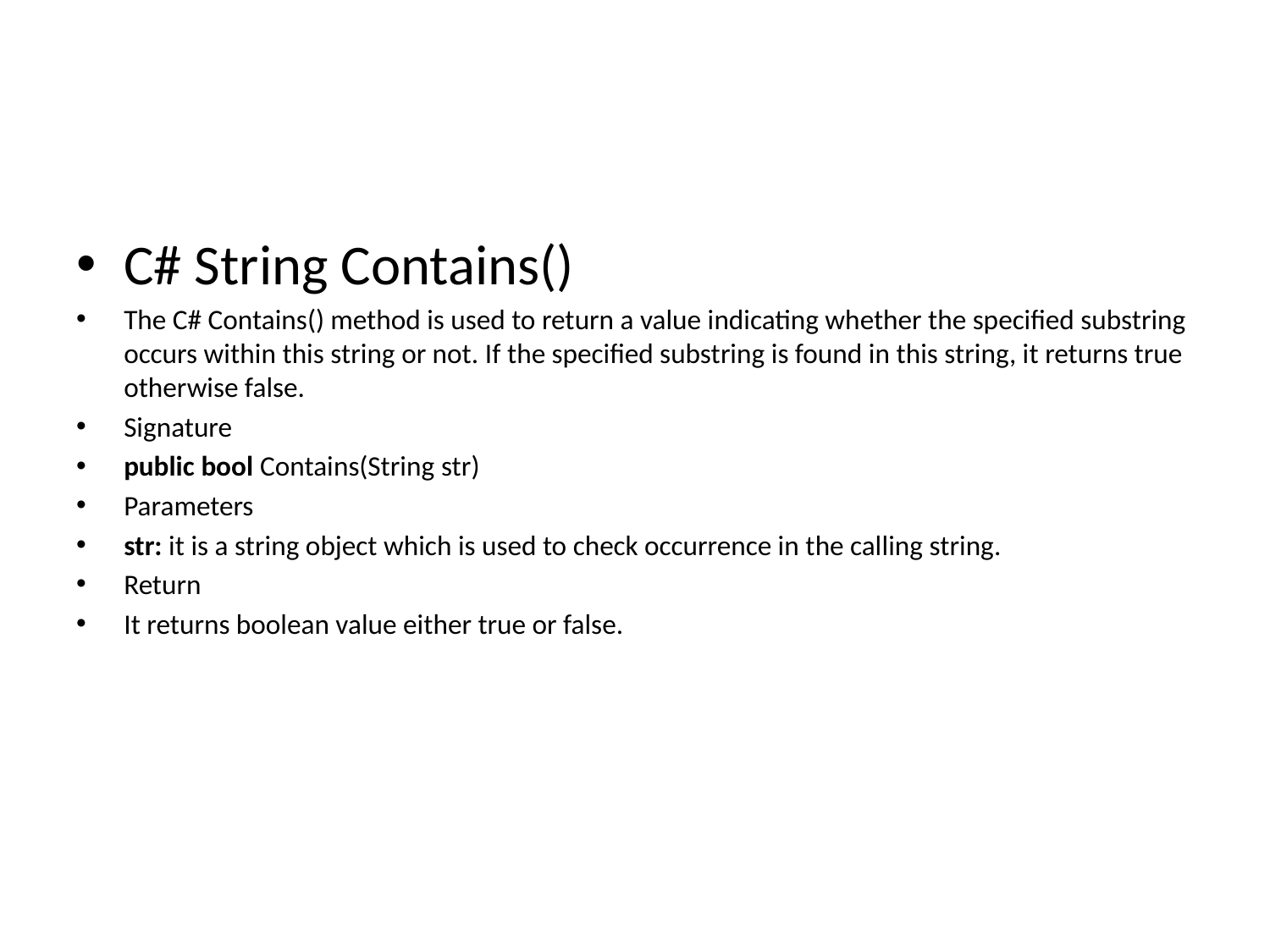

#
C# String Contains()
The C# Contains() method is used to return a value indicating whether the specified substring occurs within this string or not. If the specified substring is found in this string, it returns true otherwise false.
Signature
public bool Contains(String str)
Parameters
str: it is a string object which is used to check occurrence in the calling string.
Return
It returns boolean value either true or false.